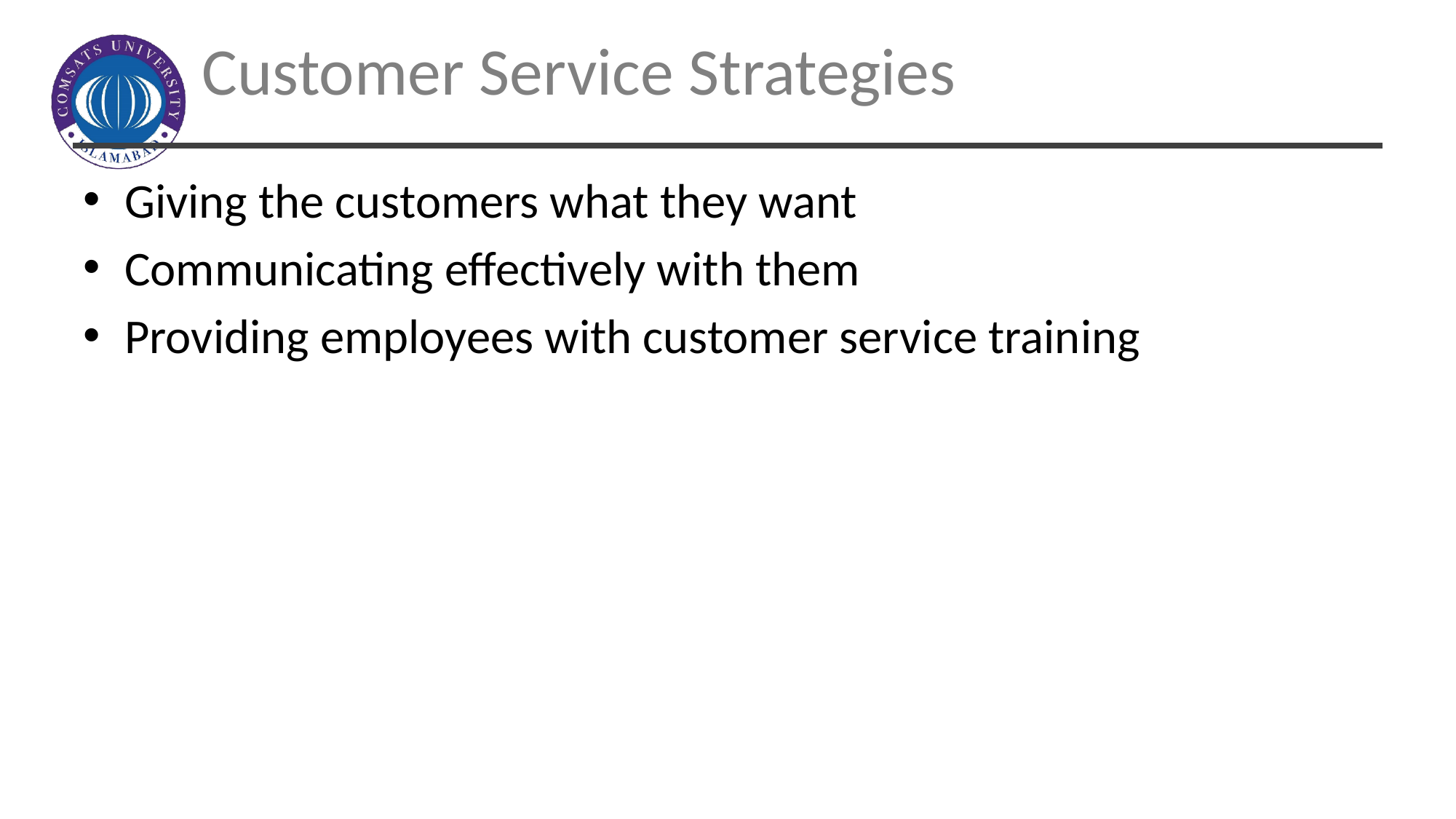

# Customer Service Strategies
Giving the customers what they want
Communicating effectively with them
Providing employees with customer service training